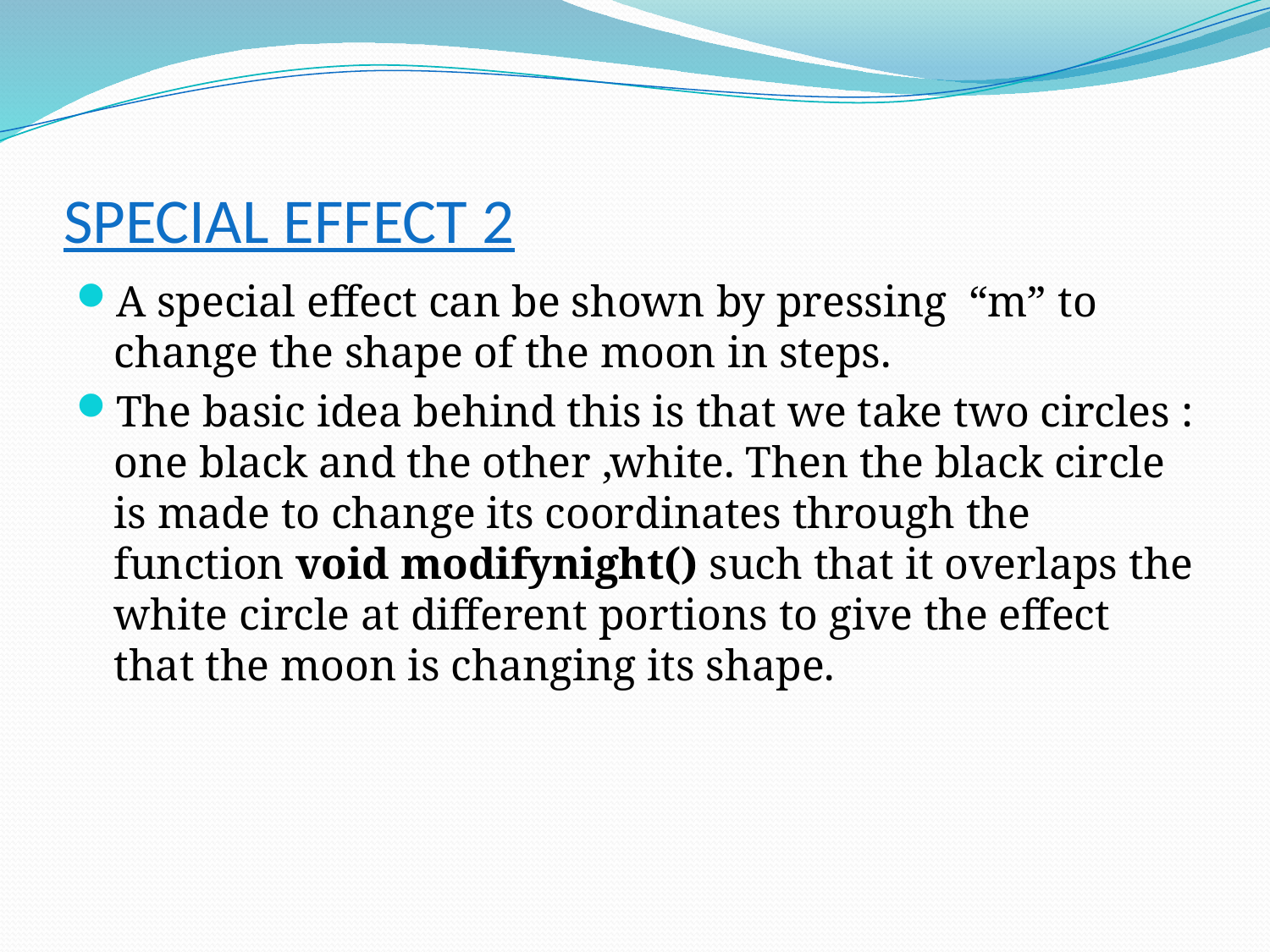

# SPECIAL EFFECT 2
A special effect can be shown by pressing  “m” to change the shape of the moon in steps.
The basic idea behind this is that we take two circles : one black and the other ,white. Then the black circle is made to change its coordinates through the function void modifynight() such that it overlaps the white circle at different portions to give the effect that the moon is changing its shape.